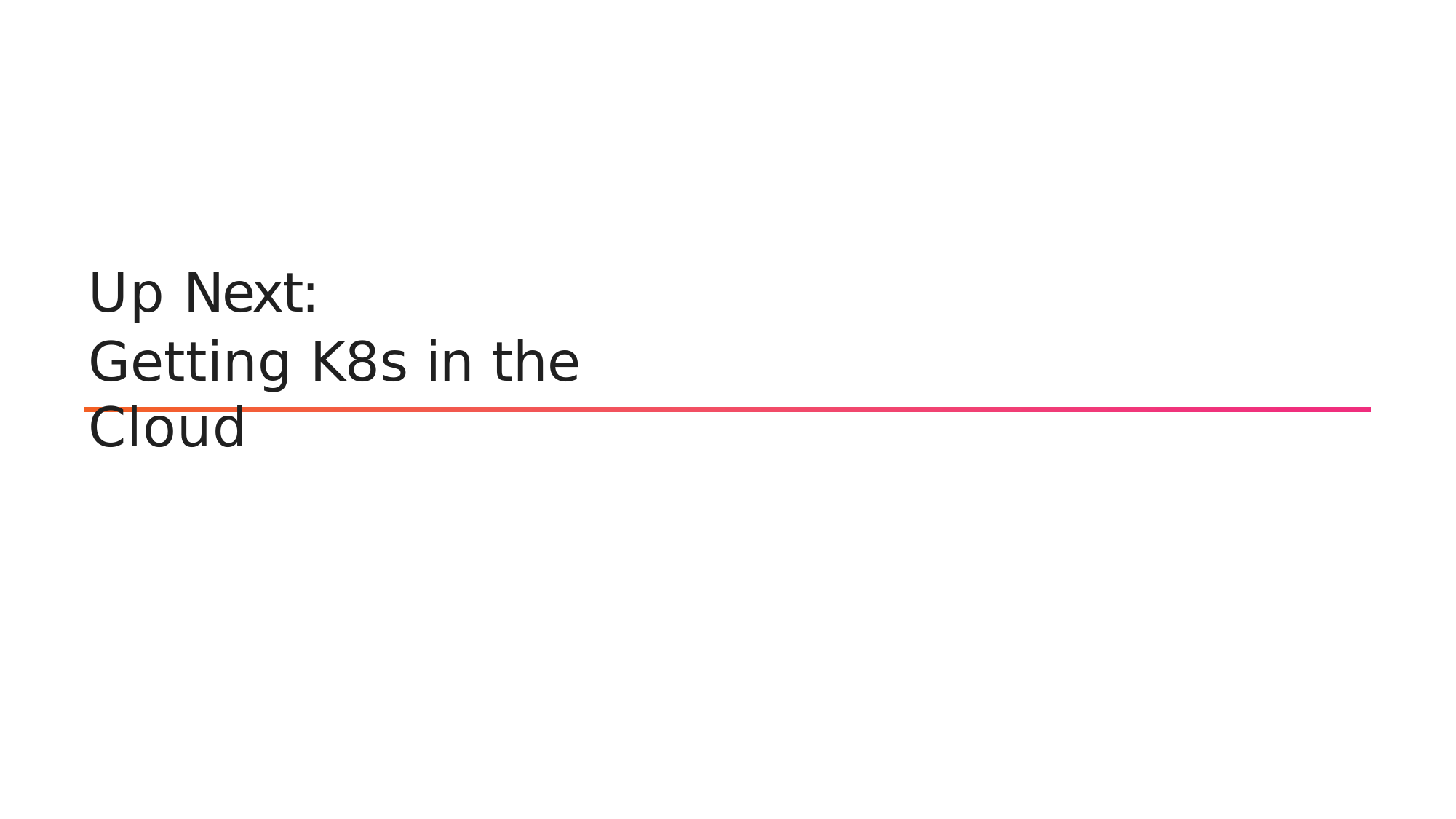

# Up Next:
Getting K8s in the Cloud
10